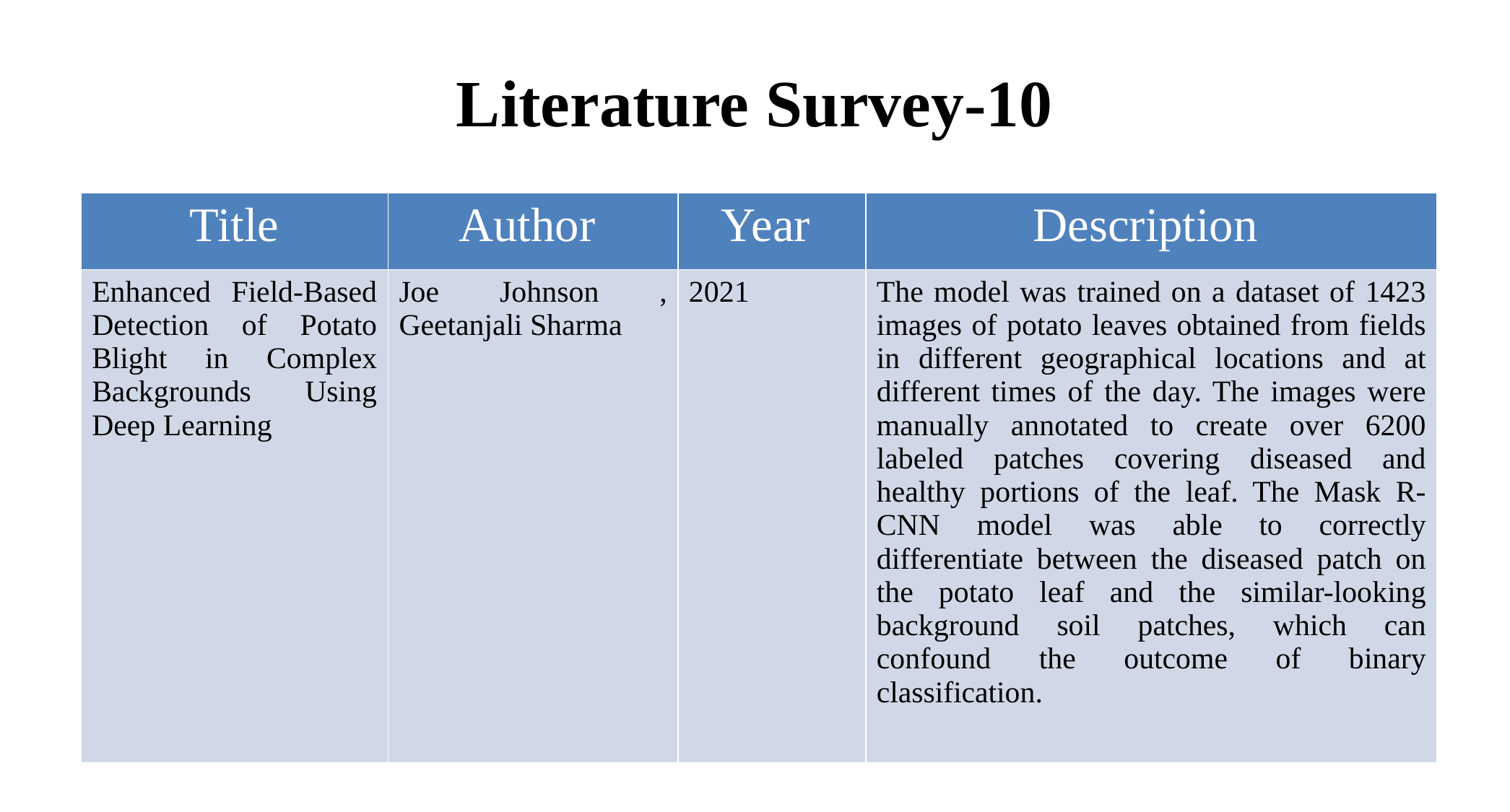

# Literature Survey-10
| Title | Author | Year | Description |
| --- | --- | --- | --- |
| Enhanced Field-Based Detection of Potato Blight in Complex Backgrounds Using Deep Learning | Joe Johnson , Geetanjali Sharma | 2021 | The model was trained on a dataset of 1423 images of potato leaves obtained from fields in different geographical locations and at different times of the day. The images were manually annotated to create over 6200 labeled patches covering diseased and healthy portions of the leaf. The Mask R-CNN model was able to correctly differentiate between the diseased patch on the potato leaf and the similar-looking background soil patches, which can confound the outcome of binary classification. |